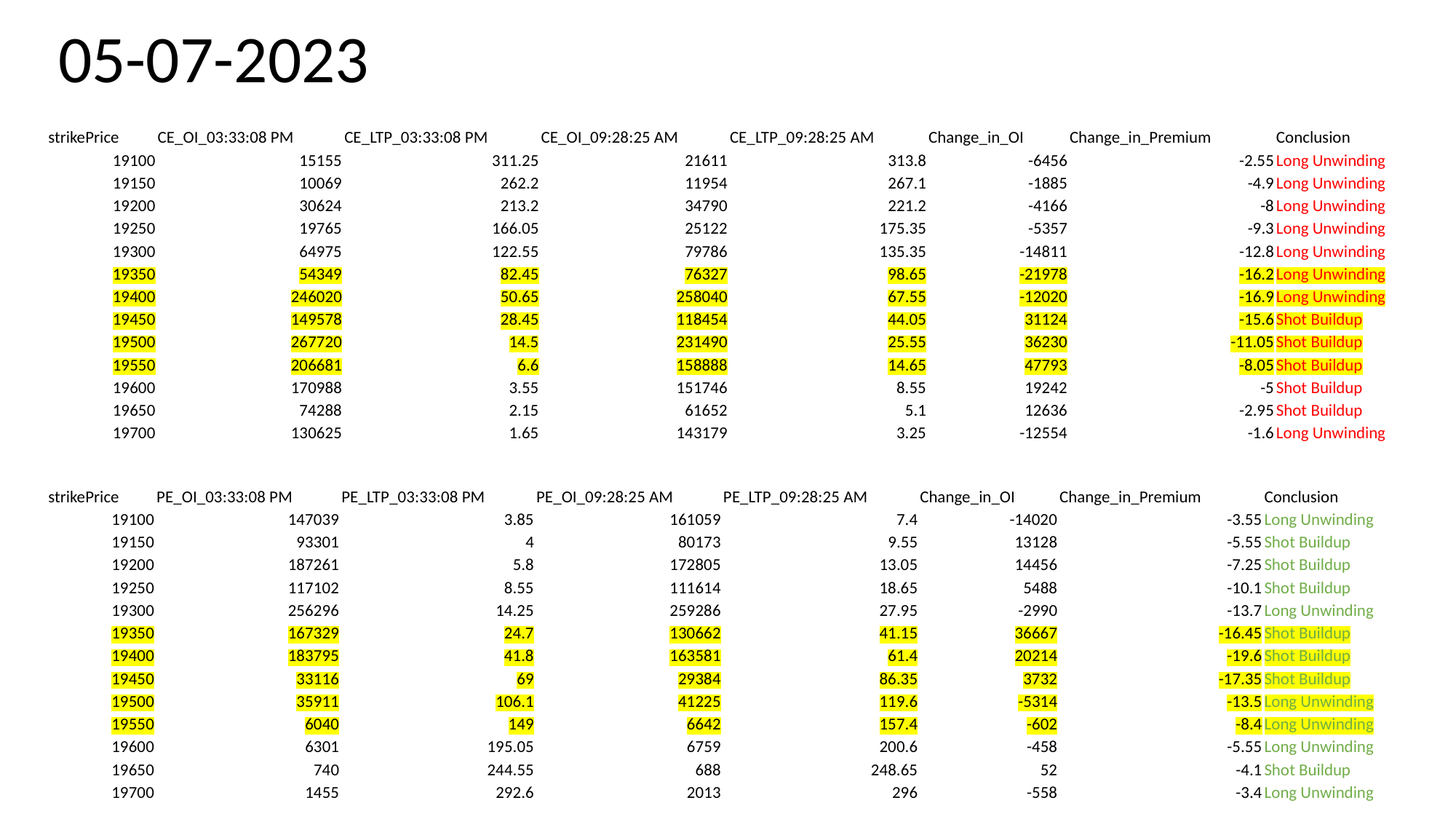

# 05-07-2023
| strikePrice | CE\_OI\_03:33:08 PM | CE\_LTP\_03:33:08 PM | CE\_OI\_09:28:25 AM | CE\_LTP\_09:28:25 AM | Change\_in\_OI | Change\_in\_Premium | Conclusion |
| --- | --- | --- | --- | --- | --- | --- | --- |
| 19100 | 15155 | 311.25 | 21611 | 313.8 | -6456 | -2.55 | Long Unwinding |
| 19150 | 10069 | 262.2 | 11954 | 267.1 | -1885 | -4.9 | Long Unwinding |
| 19200 | 30624 | 213.2 | 34790 | 221.2 | -4166 | -8 | Long Unwinding |
| 19250 | 19765 | 166.05 | 25122 | 175.35 | -5357 | -9.3 | Long Unwinding |
| 19300 | 64975 | 122.55 | 79786 | 135.35 | -14811 | -12.8 | Long Unwinding |
| 19350 | 54349 | 82.45 | 76327 | 98.65 | -21978 | -16.2 | Long Unwinding |
| 19400 | 246020 | 50.65 | 258040 | 67.55 | -12020 | -16.9 | Long Unwinding |
| 19450 | 149578 | 28.45 | 118454 | 44.05 | 31124 | -15.6 | Shot Buildup |
| 19500 | 267720 | 14.5 | 231490 | 25.55 | 36230 | -11.05 | Shot Buildup |
| 19550 | 206681 | 6.6 | 158888 | 14.65 | 47793 | -8.05 | Shot Buildup |
| 19600 | 170988 | 3.55 | 151746 | 8.55 | 19242 | -5 | Shot Buildup |
| 19650 | 74288 | 2.15 | 61652 | 5.1 | 12636 | -2.95 | Shot Buildup |
| 19700 | 130625 | 1.65 | 143179 | 3.25 | -12554 | -1.6 | Long Unwinding |
| strikePrice | PE\_OI\_03:33:08 PM | PE\_LTP\_03:33:08 PM | PE\_OI\_09:28:25 AM | PE\_LTP\_09:28:25 AM | Change\_in\_OI | Change\_in\_Premium | Conclusion |
| --- | --- | --- | --- | --- | --- | --- | --- |
| 19100 | 147039 | 3.85 | 161059 | 7.4 | -14020 | -3.55 | Long Unwinding |
| 19150 | 93301 | 4 | 80173 | 9.55 | 13128 | -5.55 | Shot Buildup |
| 19200 | 187261 | 5.8 | 172805 | 13.05 | 14456 | -7.25 | Shot Buildup |
| 19250 | 117102 | 8.55 | 111614 | 18.65 | 5488 | -10.1 | Shot Buildup |
| 19300 | 256296 | 14.25 | 259286 | 27.95 | -2990 | -13.7 | Long Unwinding |
| 19350 | 167329 | 24.7 | 130662 | 41.15 | 36667 | -16.45 | Shot Buildup |
| 19400 | 183795 | 41.8 | 163581 | 61.4 | 20214 | -19.6 | Shot Buildup |
| 19450 | 33116 | 69 | 29384 | 86.35 | 3732 | -17.35 | Shot Buildup |
| 19500 | 35911 | 106.1 | 41225 | 119.6 | -5314 | -13.5 | Long Unwinding |
| 19550 | 6040 | 149 | 6642 | 157.4 | -602 | -8.4 | Long Unwinding |
| 19600 | 6301 | 195.05 | 6759 | 200.6 | -458 | -5.55 | Long Unwinding |
| 19650 | 740 | 244.55 | 688 | 248.65 | 52 | -4.1 | Shot Buildup |
| 19700 | 1455 | 292.6 | 2013 | 296 | -558 | -3.4 | Long Unwinding |